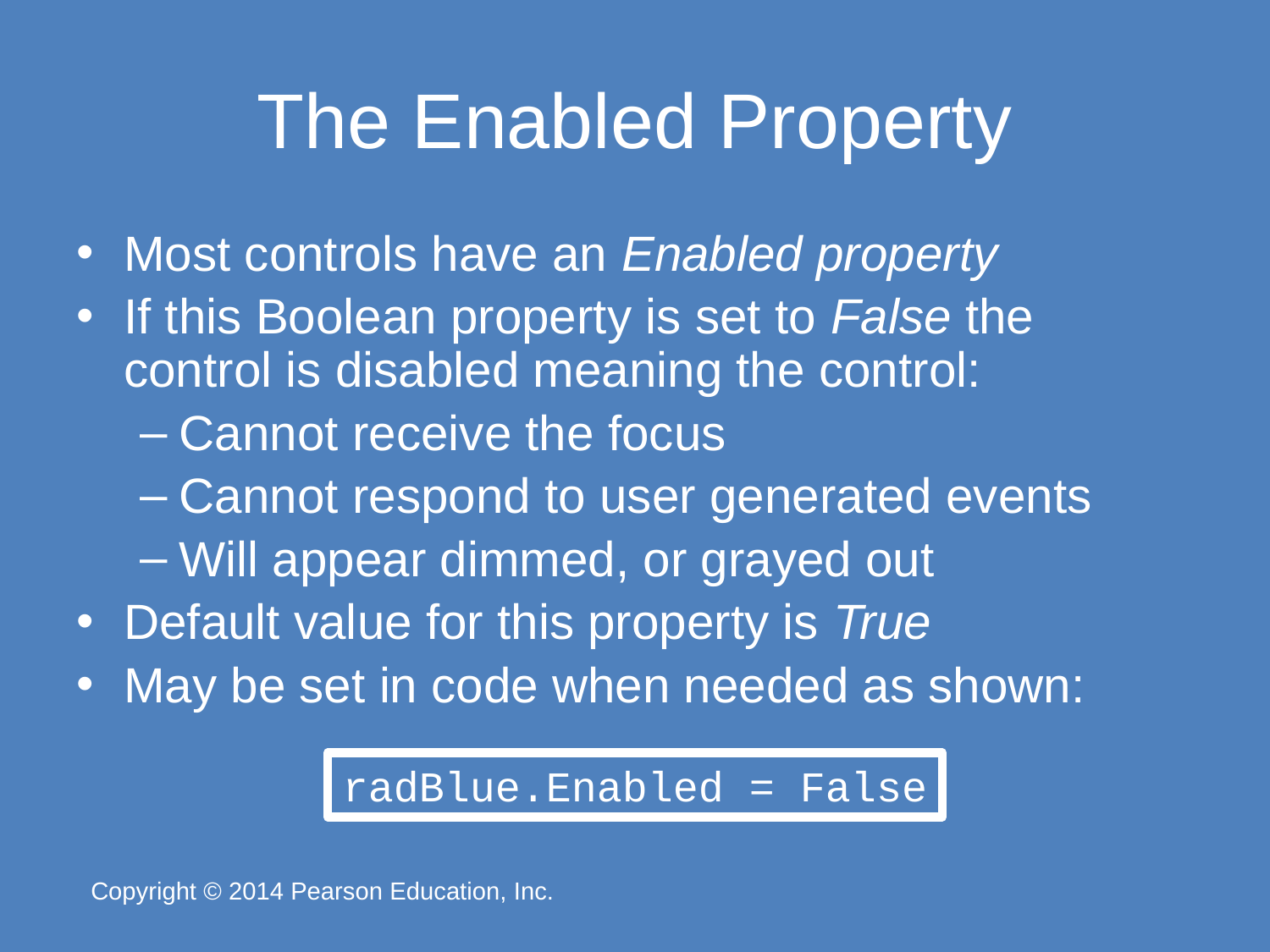

# The Enabled Property
Most controls have an Enabled property
If this Boolean property is set to False the control is disabled meaning the control:
Cannot receive the focus
Cannot respond to user generated events
Will appear dimmed, or grayed out
Default value for this property is True
May be set in code when needed as shown:

radBlue.Enabled = False